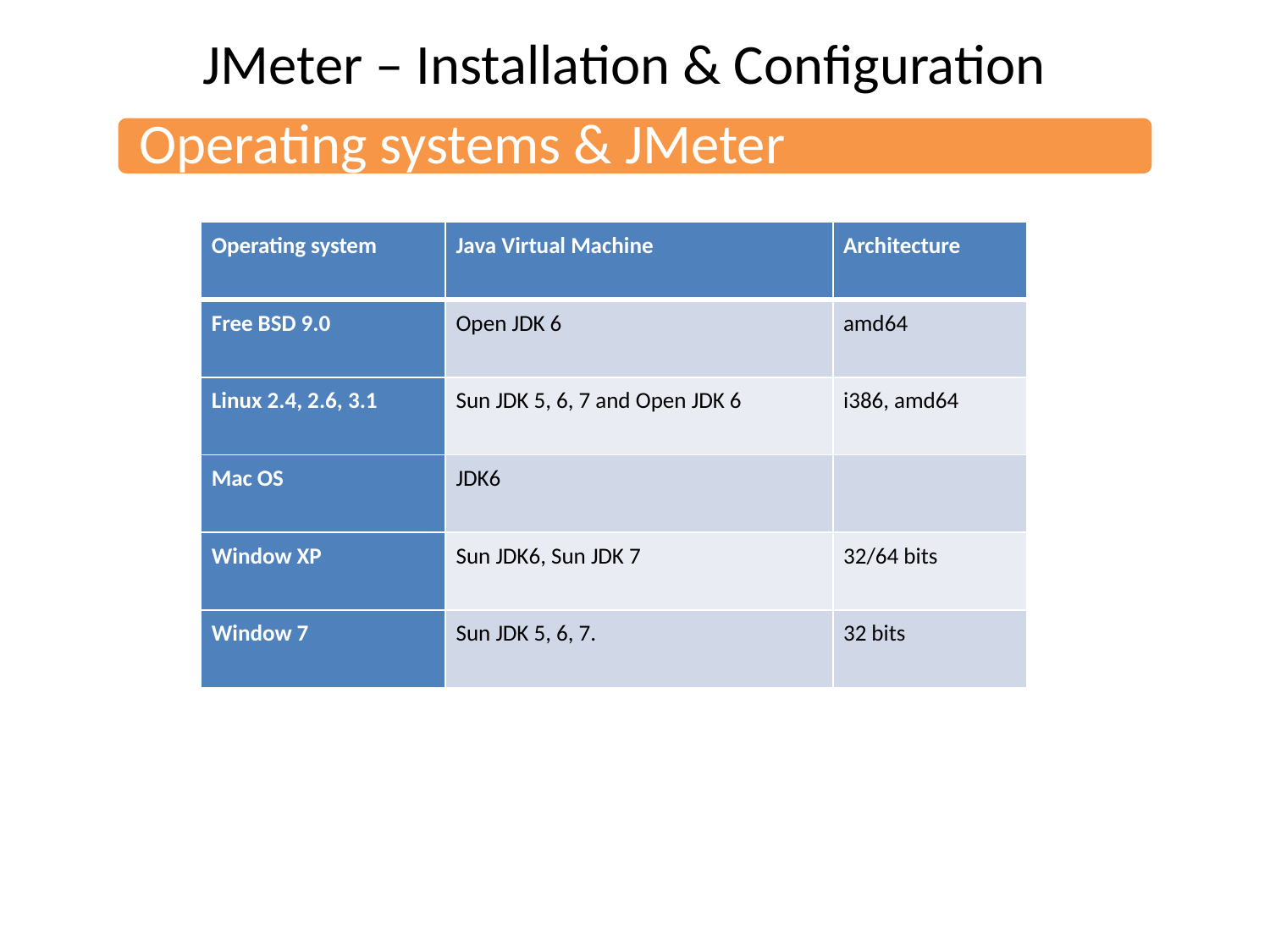

JMeter – Installation & Configuration
Operating systems & JMeter

| Operating system | Java Virtual Machine | Architecture |
| --- | --- | --- |
| Free BSD 9.0 | Open JDK 6 | amd64 |
| Linux 2.4, 2.6, 3.1 | Sun JDK 5, 6, 7 and Open JDK 6 | i386, amd64 |
| Mac OS | JDK6 |  |
| Window XP | Sun JDK6, Sun JDK 7 | 32/64 bits |
| Window 7 | Sun JDK 5, 6, 7. | 32 bits |